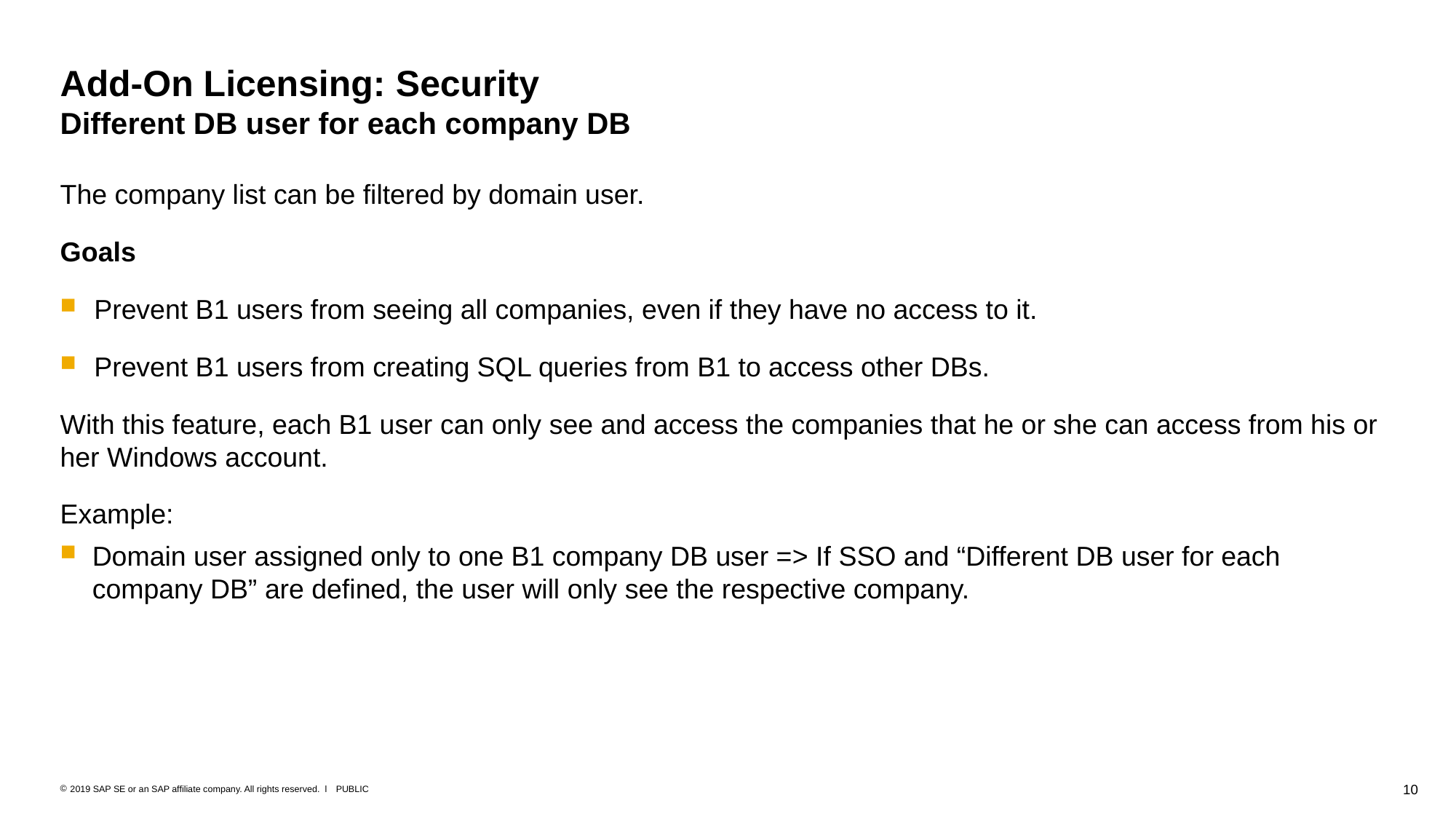

# Add-On Licensing: Security Different DB user for each company DB
The company list can be filtered by domain user.
Goals
Prevent B1 users from seeing all companies, even if they have no access to it.
Prevent B1 users from creating SQL queries from B1 to access other DBs.
With this feature, each B1 user can only see and access the companies that he or she can access from his or her Windows account.
Example:
Domain user assigned only to one B1 company DB user => If SSO and “Different DB user for each company DB” are defined, the user will only see the respective company.